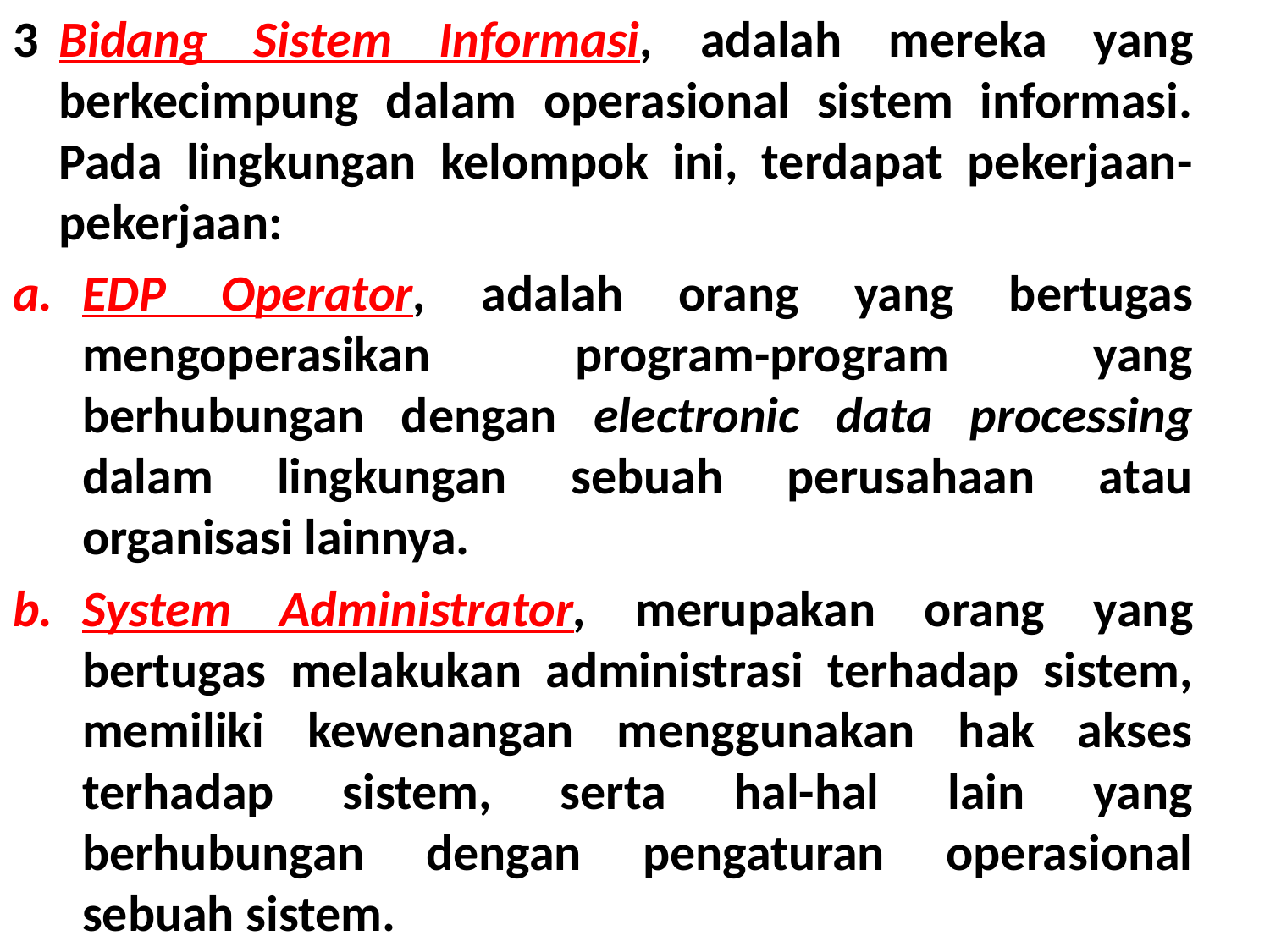

3	Bidang Sistem Informasi, adalah mereka yang berkecimpung dalam operasional sistem informasi. Pada lingkungan kelompok ini, terdapat pekerjaan-pekerjaan:
EDP Operator, adalah orang yang bertugas mengoperasikan program-program yang berhubungan dengan electronic data processing dalam lingkungan sebuah perusahaan atau organisasi lainnya.
System Administrator, merupakan orang yang bertugas melakukan administrasi terhadap sistem, memiliki kewenangan menggunakan hak akses terhadap sistem, serta hal-hal lain yang berhubungan dengan pengaturan operasional sebuah sistem.